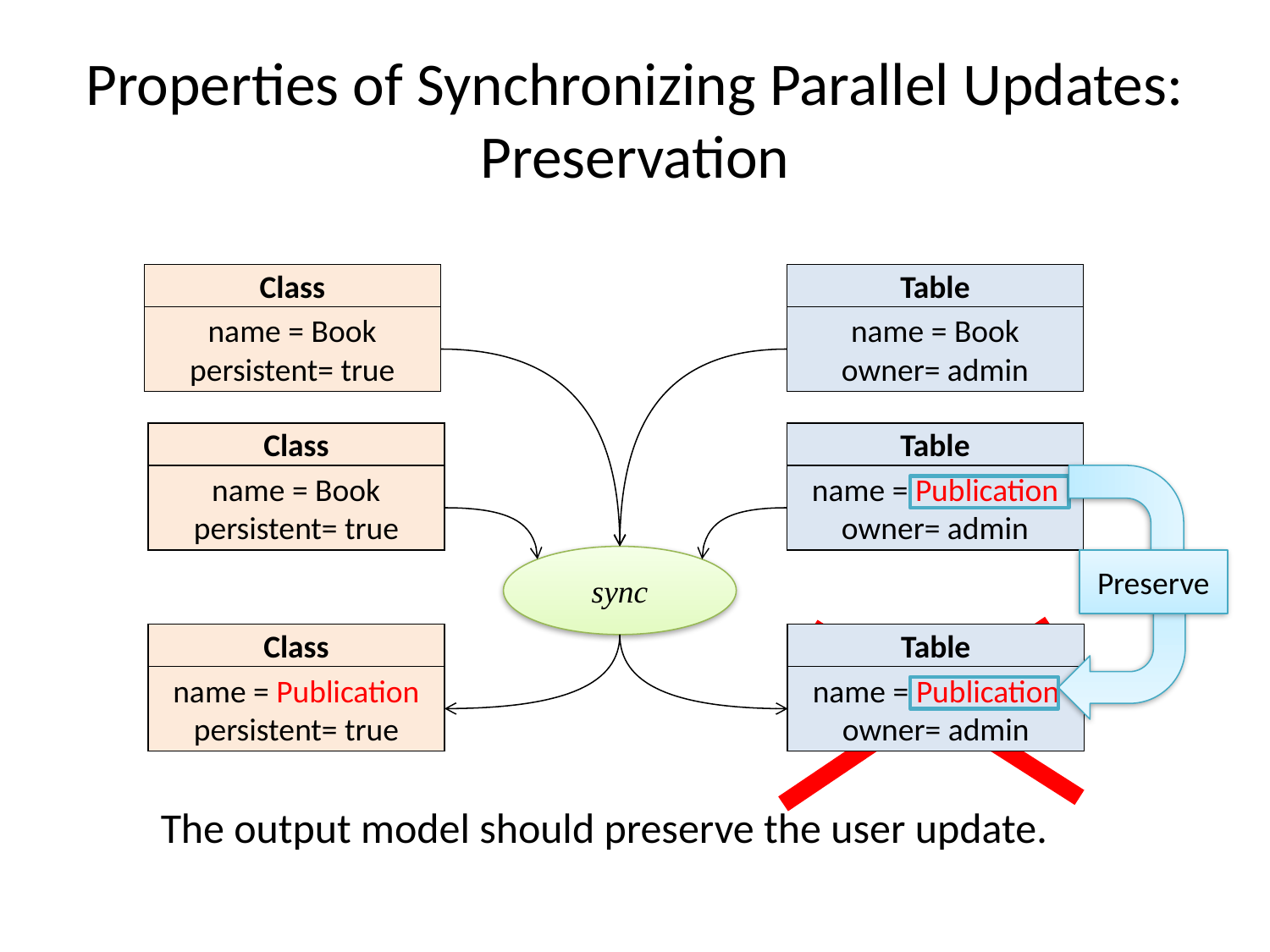

# Properties of Synchronizing Parallel Updates: Preservation
Class
name = Book
persistent= true
Table
name = Book
owner= admin
Class
name = Book
persistent= true
Table
name = Publication
owner= admin

sync
Preserve

Class
name = Book
persistent= true
Table
name = Book
owner= admin
Table
name = Publication
owner= admin
name = Publication
persistent= true

The output model should preserve the user update.